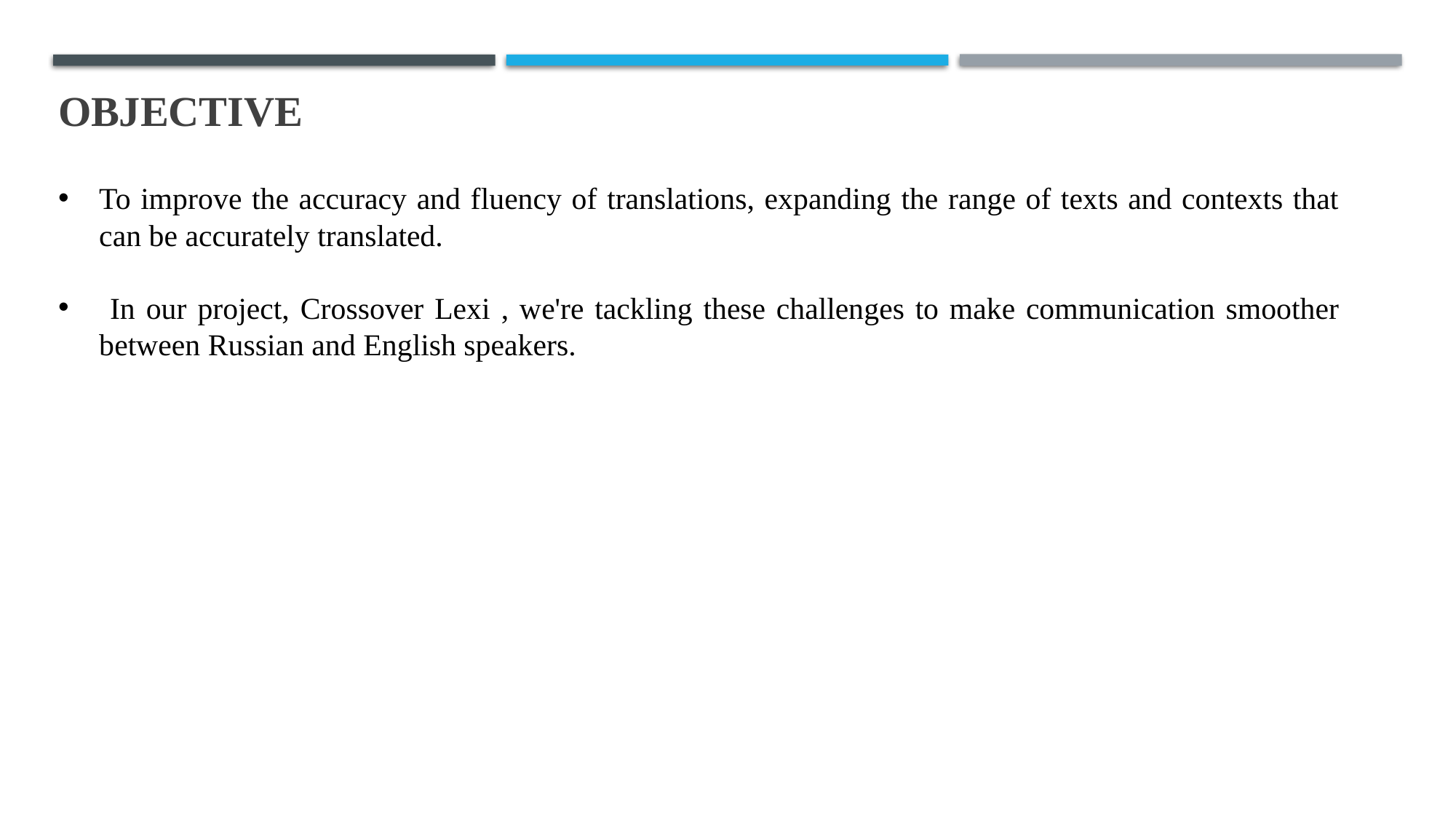

# Objective

To improve the accuracy and fluency of translations, expanding the range of texts and contexts that can be accurately translated.

 In our project, Crossover Lexi , we're tackling these challenges to make communication smoother between Russian and English speakers.